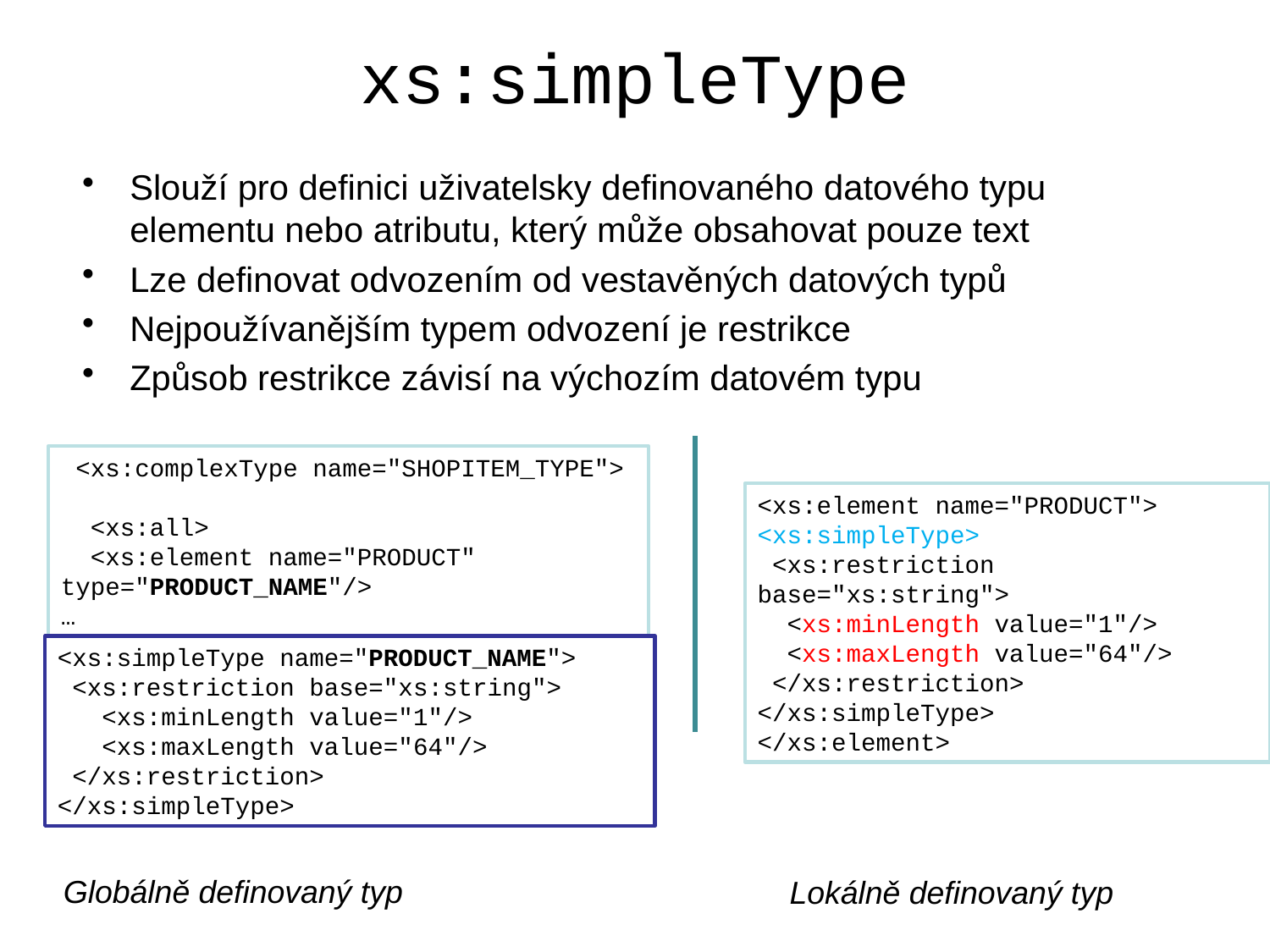

# xs:simpleType
Slouží pro definici uživatelsky definovaného datového typu elementu nebo atributu, který může obsahovat pouze text
Lze definovat odvozením od vestavěných datových typů
Nejpoužívanějším typem odvození je restrikce
Způsob restrikce závisí na výchozím datovém typu
 <xs:complexType name="SHOPITEM_TYPE">
  <xs:all>
  <xs:element name="PRODUCT" type="PRODUCT_NAME"/>
…
<xs:element name="PRODUCT">
<xs:simpleType>
 <xs:restriction base="xs:string">
  <xs:minLength value="1"/>
  <xs:maxLength value="64"/>
 </xs:restriction>
</xs:simpleType>
</xs:element>
<xs:simpleType name="PRODUCT_NAME">
 <xs:restriction base="xs:string">
   <xs:minLength value="1"/>
   <xs:maxLength value="64"/>
 </xs:restriction>
</xs:simpleType>
Globálně definovaný typ
Lokálně definovaný typ